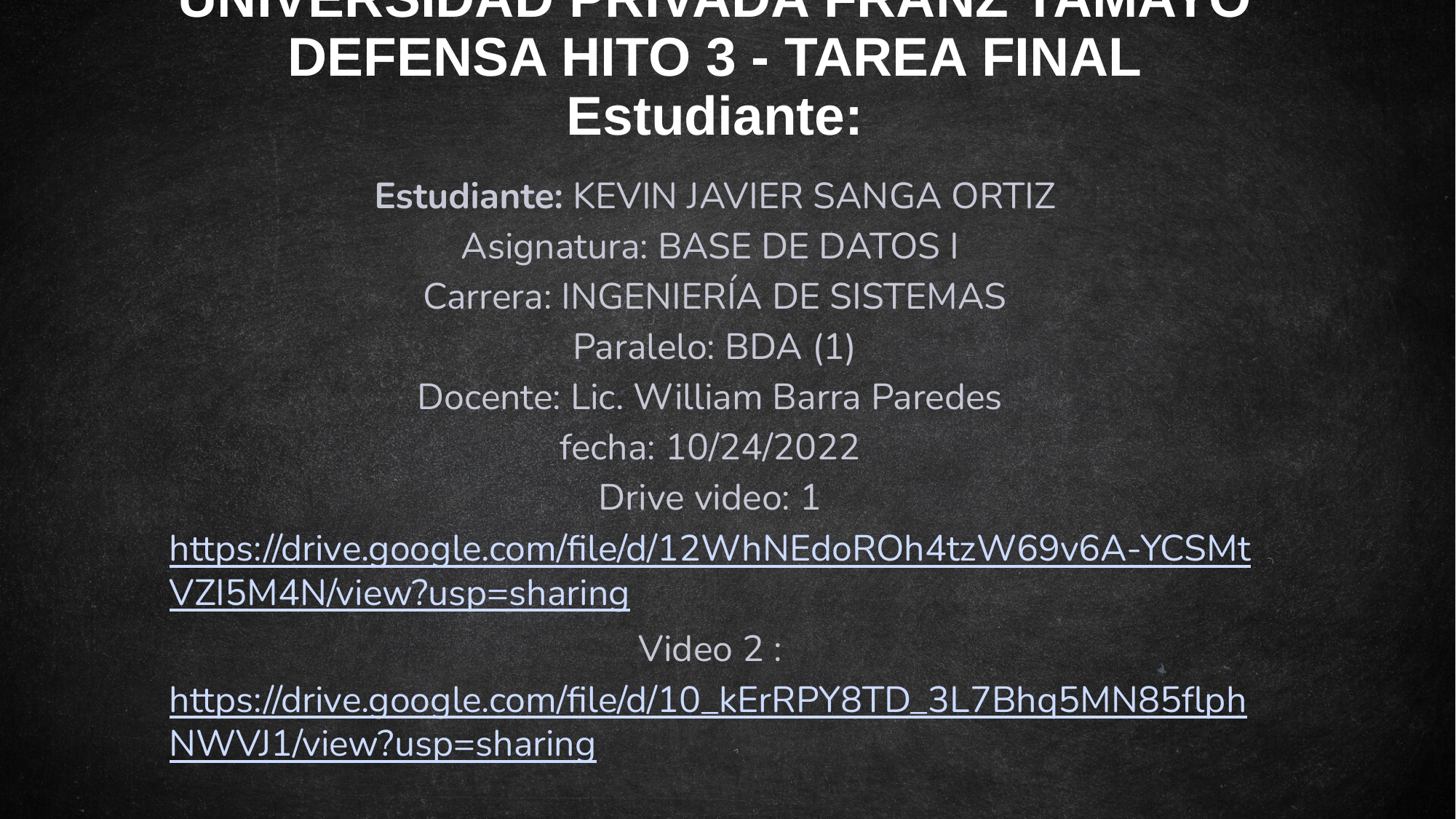

# UNIVERSIDAD PRIVADA FRANZ TAMAYO DEFENSA HITO 3 - TAREA FINAL Estudiante:
Estudiante: KEVIN JAVIER SANGA ORTIZ
Asignatura: BASE DE DATOS I
Carrera: INGENIERÍA DE SISTEMAS
 Paralelo: BDA (1)
Docente: Lic. William Barra Paredes
fecha: 10/24/2022
Drive video: 1 https://drive.google.com/file/d/12WhNEdoROh4tzW69v6A-YCSMtVZI5M4N/view?usp=sharing
Video 2 : https://drive.google.com/file/d/10_kErRPY8TD_3L7Bhq5MN85flphNWVJ1/view?usp=sharing